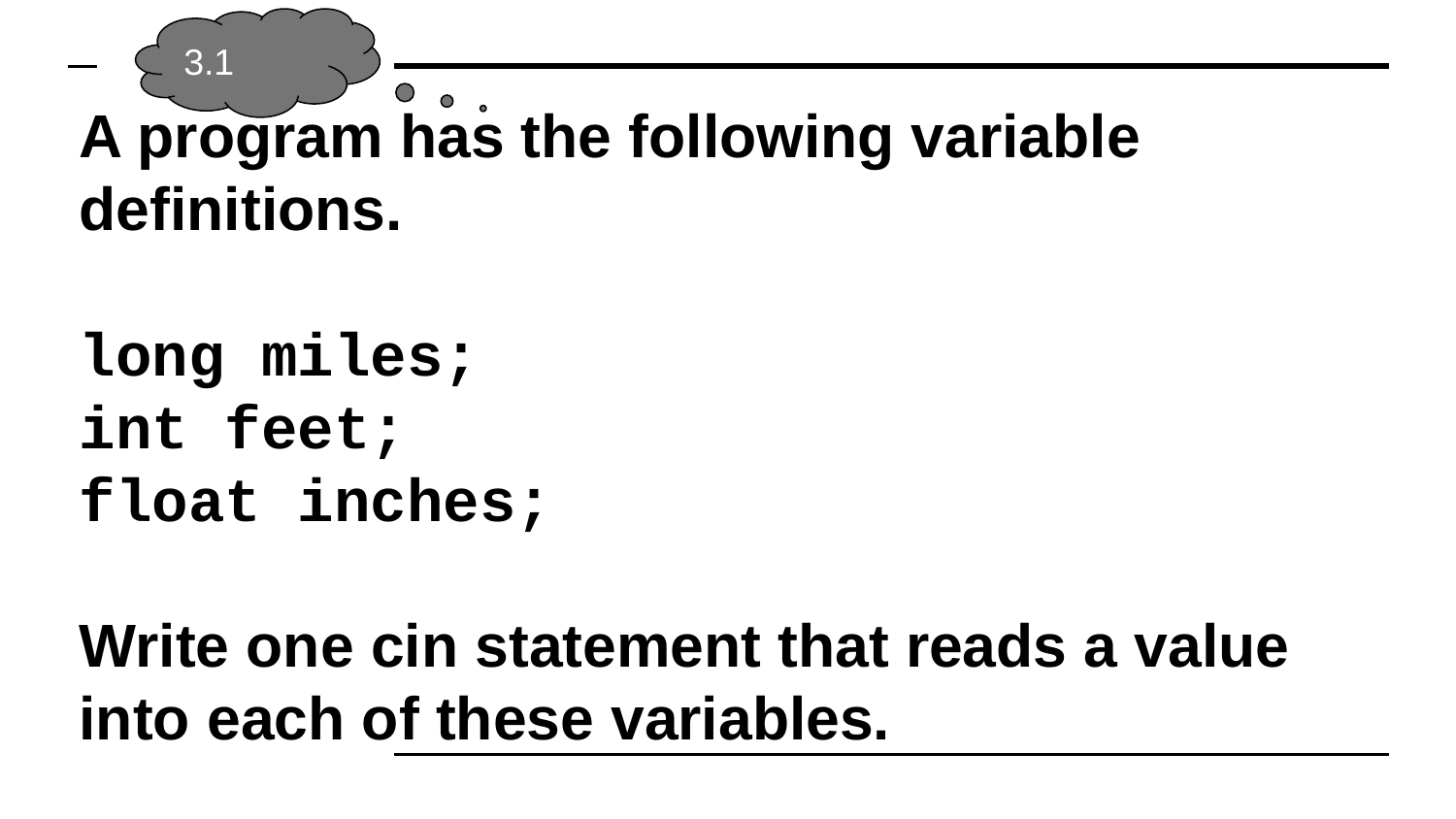

3.1
# A program has the following variable definitions.
long miles;
int feet;
float inches;
Write one cin statement that reads a value into each of these variables.